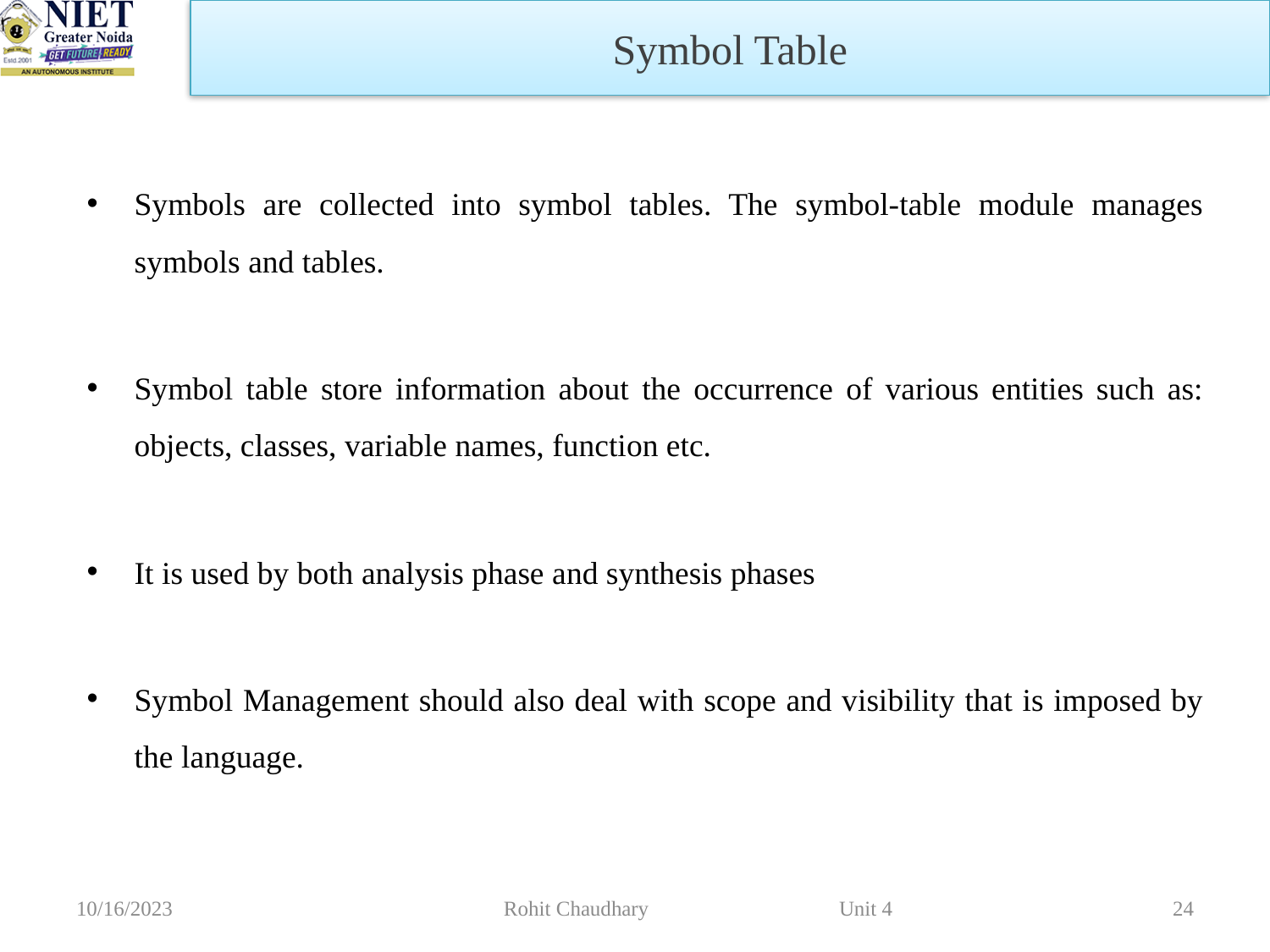

Symbol Table
Symbols are collected into symbol tables. The symbol-table module manages symbols and tables.

Symbol table store information about the occurrence of various entities such as: objects, classes, variable names, function etc.

It is used by both analysis phase and synthesis phases

Symbol Management should also deal with scope and visibility that is imposed by the language.

10/16/2023
Rohit Chaudhary                                    Unit 4
24